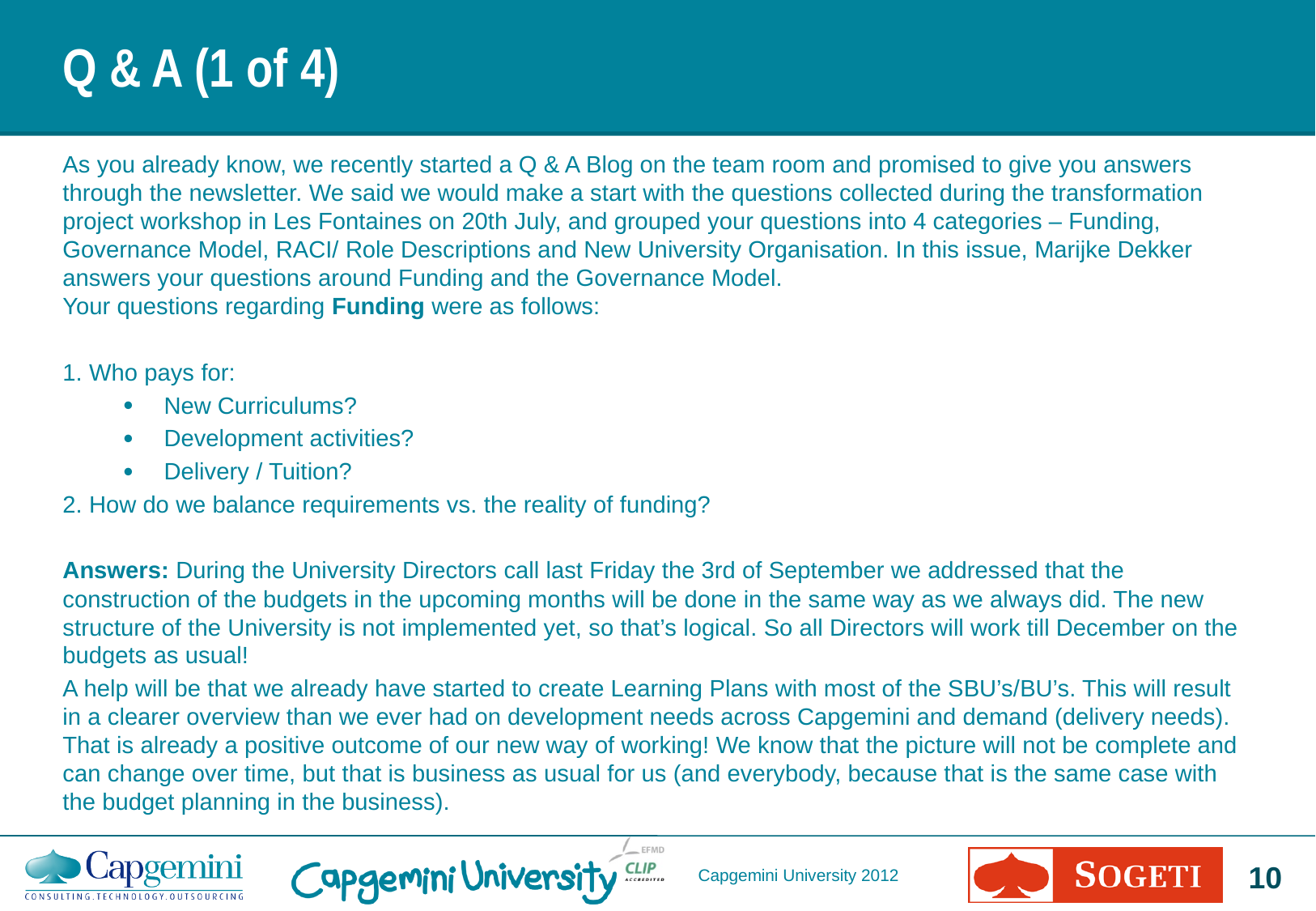

# Q & A (1 of 4)
As you already know, we recently started a Q & A Blog on the team room and promised to give you answers through the newsletter. We said we would make a start with the questions collected during the transformation project workshop in Les Fontaines on 20th July, and grouped your questions into 4 categories – Funding, Governance Model, RACI/ Role Descriptions and New University Organisation. In this issue, Marijke Dekker answers your questions around Funding and the Governance Model.
Your questions regarding Funding were as follows:

1. Who pays for:
New Curriculums?
Development activities?
Delivery / Tuition?
2. How do we balance requirements vs. the reality of funding?

Answers: During the University Directors call last Friday the 3rd of September we addressed that the construction of the budgets in the upcoming months will be done in the same way as we always did. The new structure of the University is not implemented yet, so that’s logical. So all Directors will work till December on the budgets as usual!
A help will be that we already have started to create Learning Plans with most of the SBU’s/BU’s. This will result in a clearer overview than we ever had on development needs across Capgemini and demand (delivery needs). That is already a positive outcome of our new way of working! We know that the picture will not be complete and can change over time, but that is business as usual for us (and everybody, because that is the same case with the budget planning in the business).
Capgemini University 2012
10